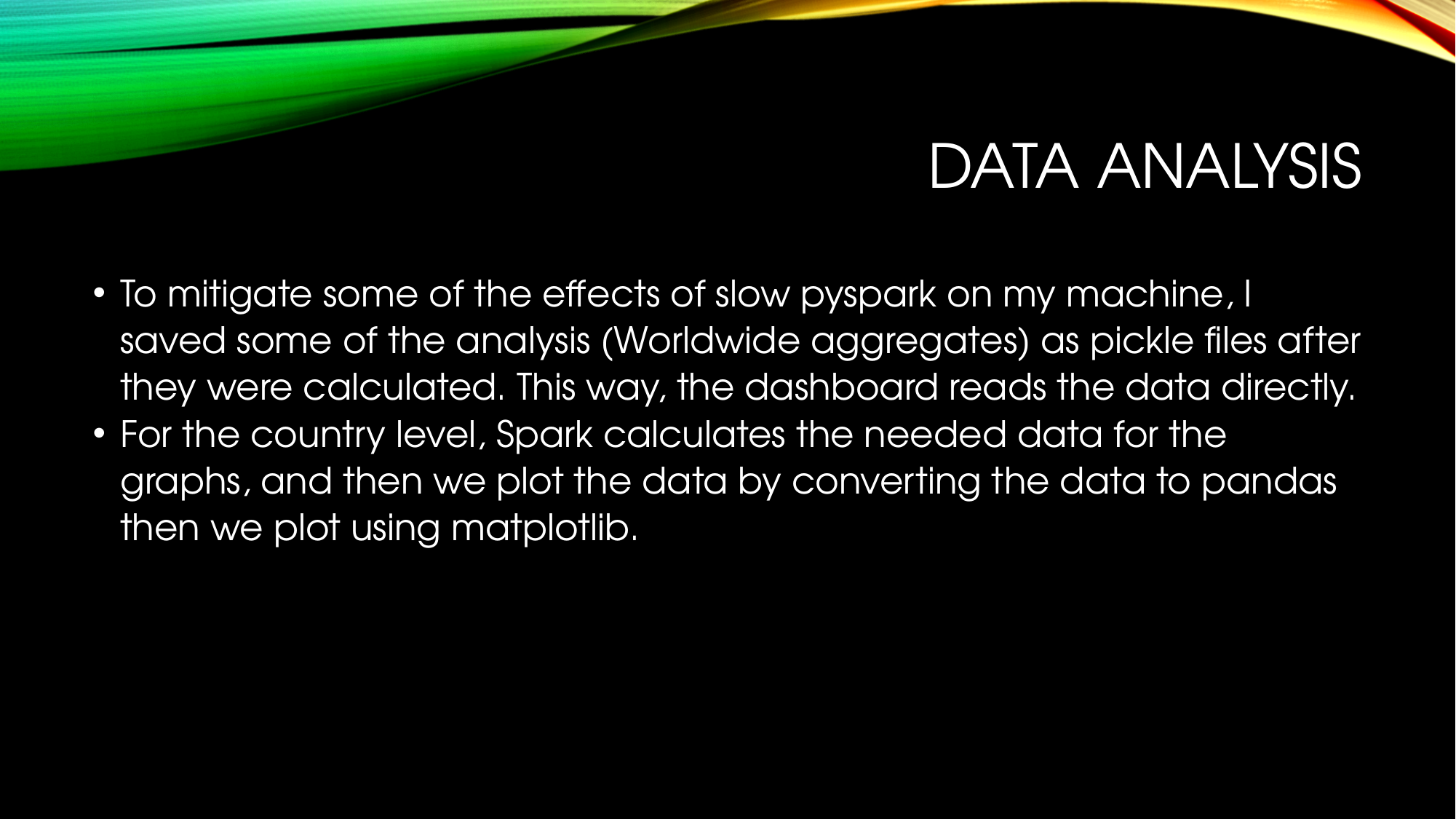

# Data analysis
To mitigate some of the effects of slow pyspark on my machine, I saved some of the analysis (Worldwide aggregates) as pickle files after they were calculated. This way, the dashboard reads the data directly.
For the country level, Spark calculates the needed data for the graphs, and then we plot the data by converting the data to pandas then we plot using matplotlib.